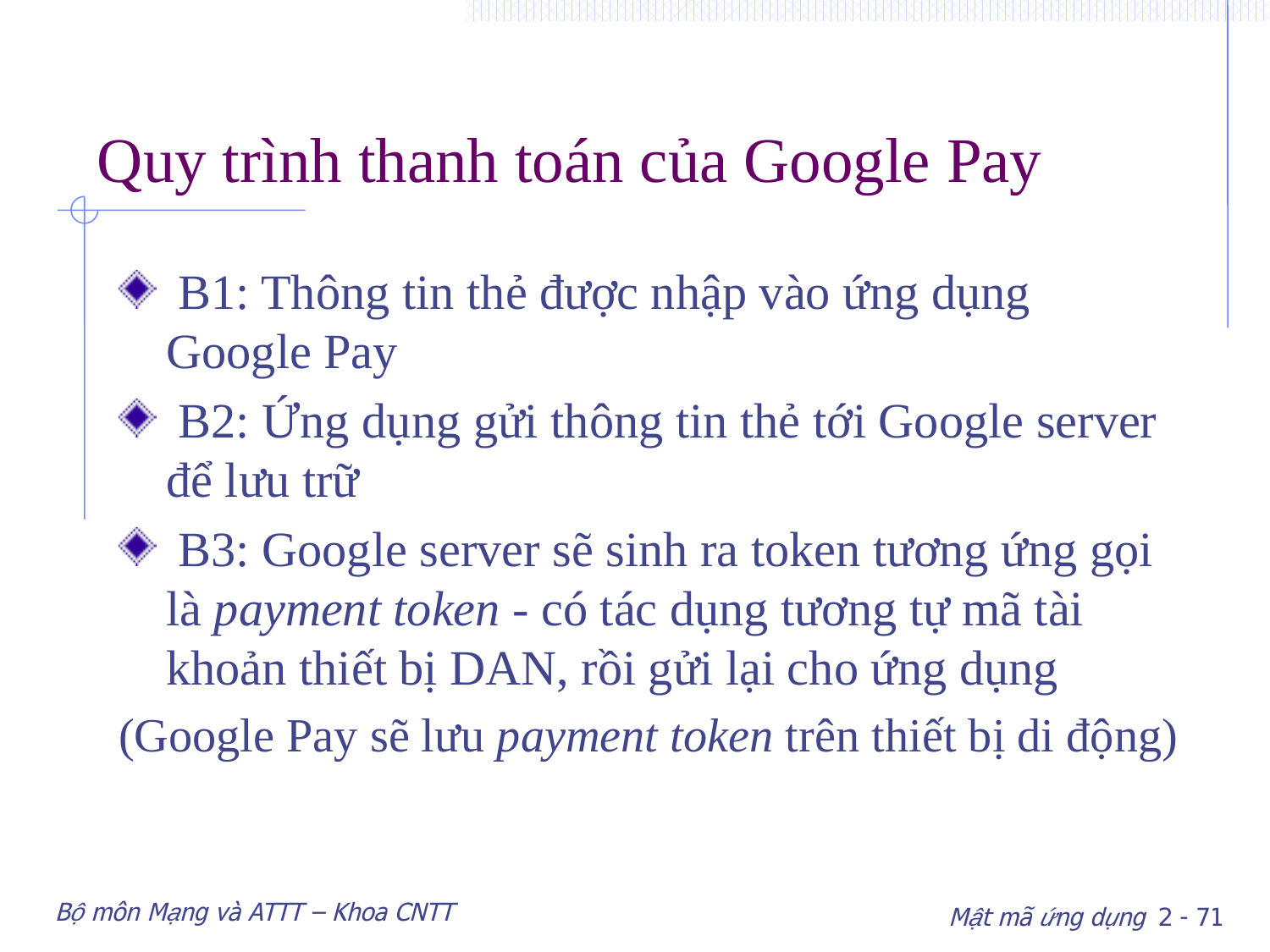

# Quy trình thanh toán của Google Pay
 B1: Thông tin thẻ được nhập vào ứng dụng Google Pay
 B2: Ứng dụng gửi thông tin thẻ tới Google server để lưu trữ
 B3: Google server sẽ sinh ra token tương ứng gọi là payment token - có tác dụng tương tự mã tài khoản thiết bị DAN, rồi gửi lại cho ứng dụng
(Google Pay sẽ lưu payment token trên thiết bị di động)
Bộ môn Mạng và ATTT – Khoa CNTT